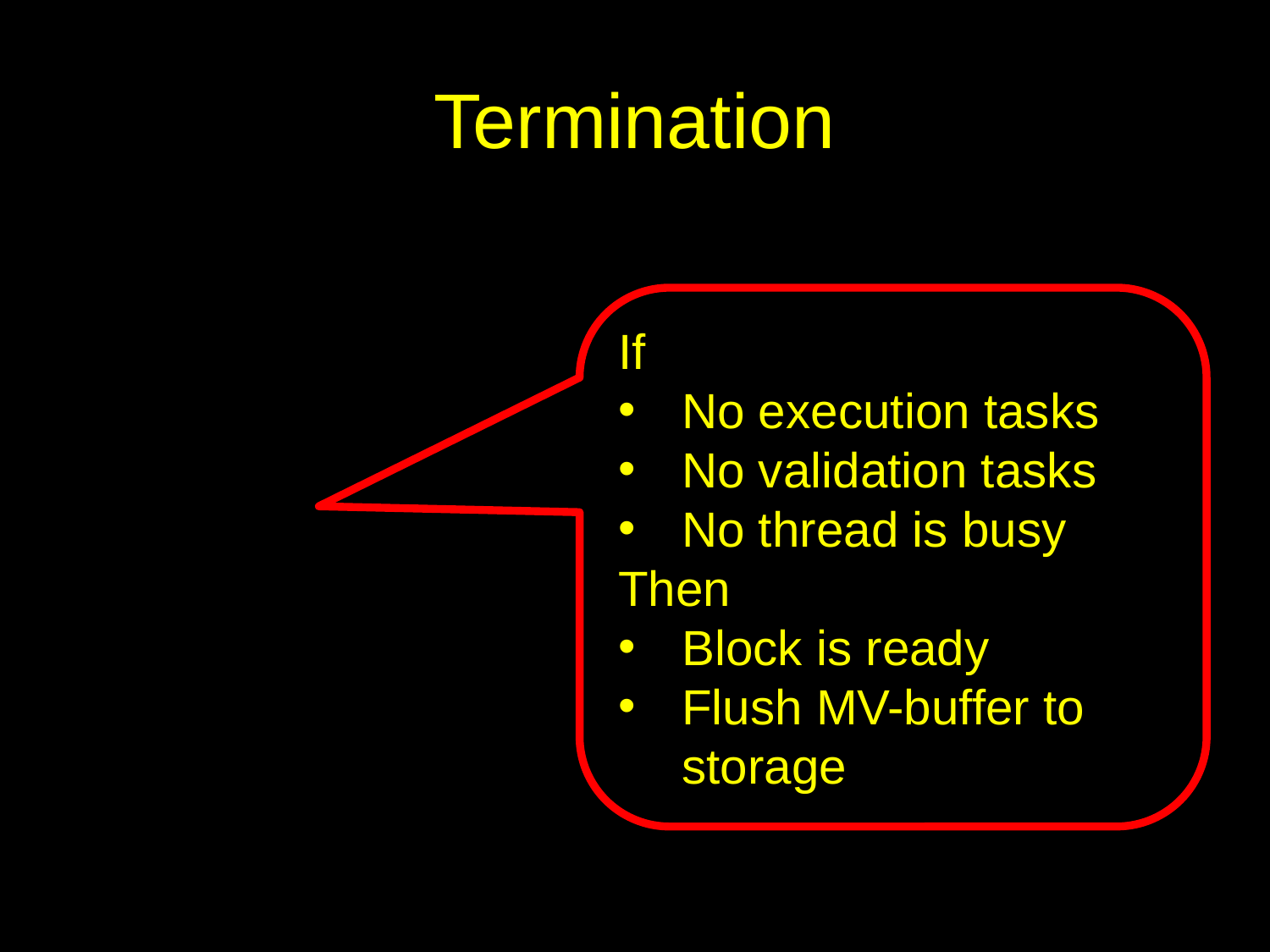

# Termination
If
No execution tasks
No validation tasks
No thread is busy
Then
Block is ready
Flush MV-buffer to storage